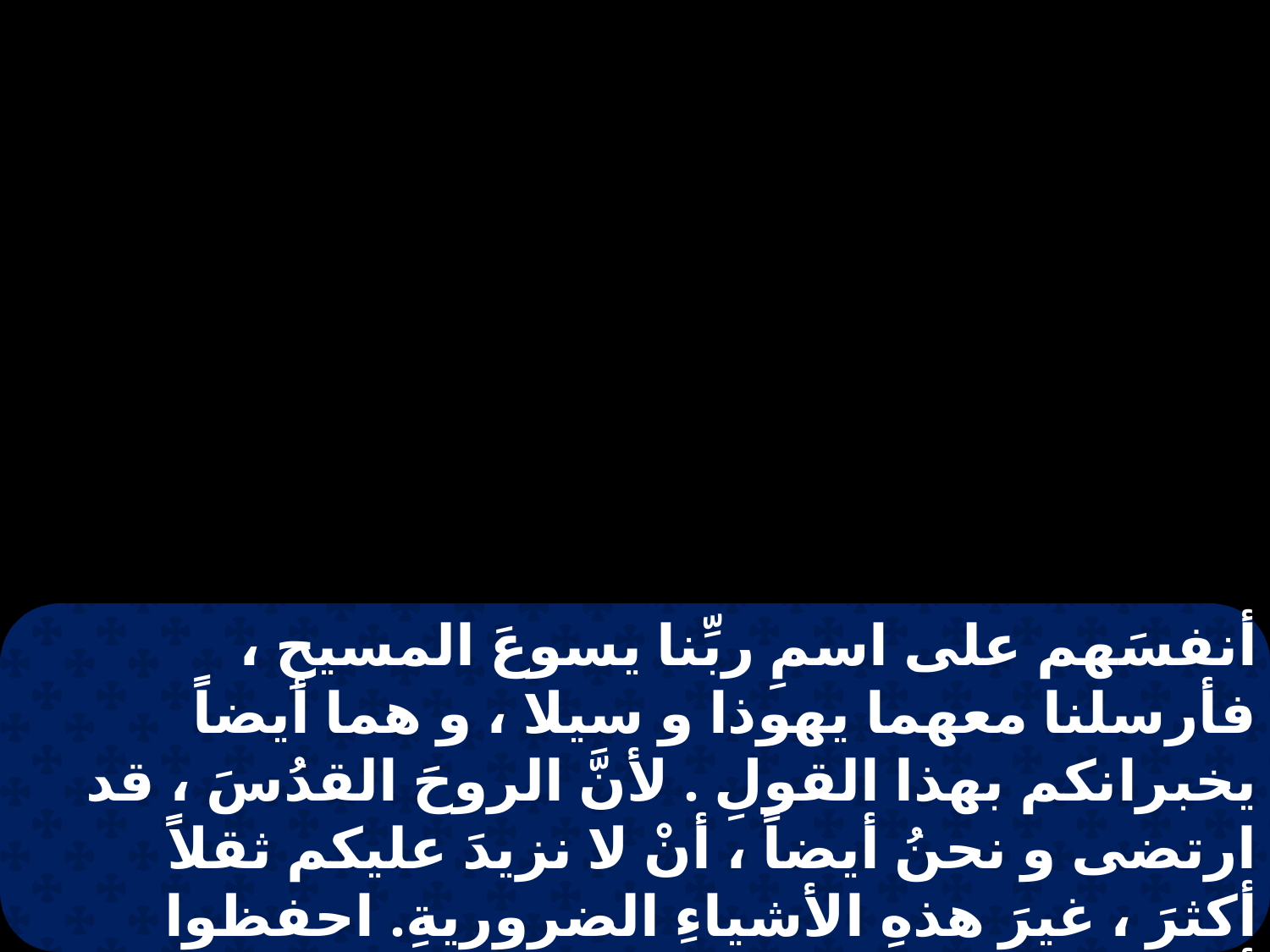

أنفسَهم على اسمِ ربِّنا يسوعَ المسيحِ ، فأرسلنا معهما يهوذا و سيلا ، و هما أيضاً يخبرانكم بهذا القولِ . لأنَّ الروحَ القدُسَ ، قد ارتضى و نحنُ أيضاً ، أنْ لا نزيدَ عليكم ثقلاً أكثرَ ، غيرَ هذهِ الأشياءِ الضروريةِ. احفظوا أنفسَكم من ذبائحِ